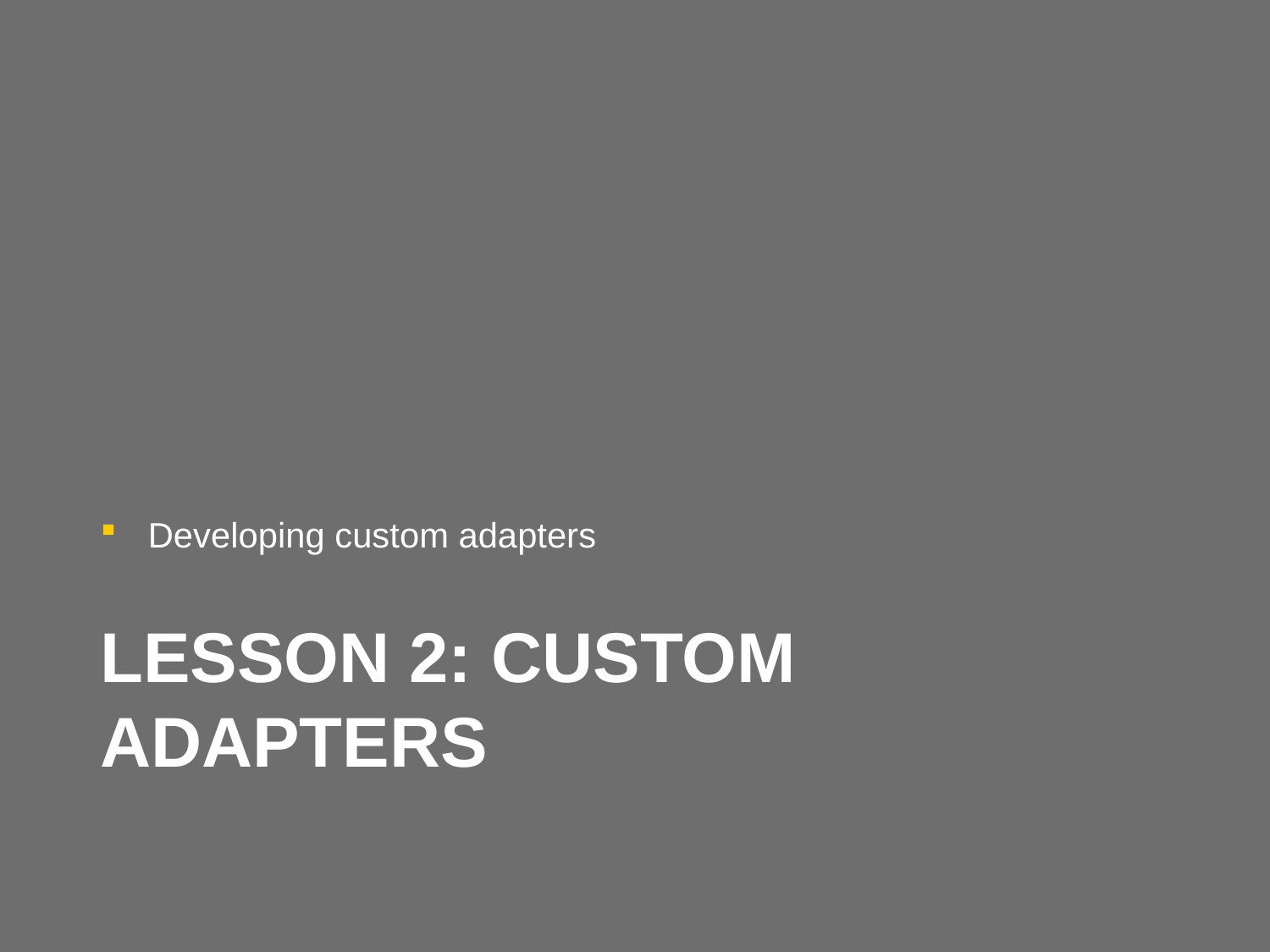

Developing custom adapters

# Lesson 2: Custom Adapters